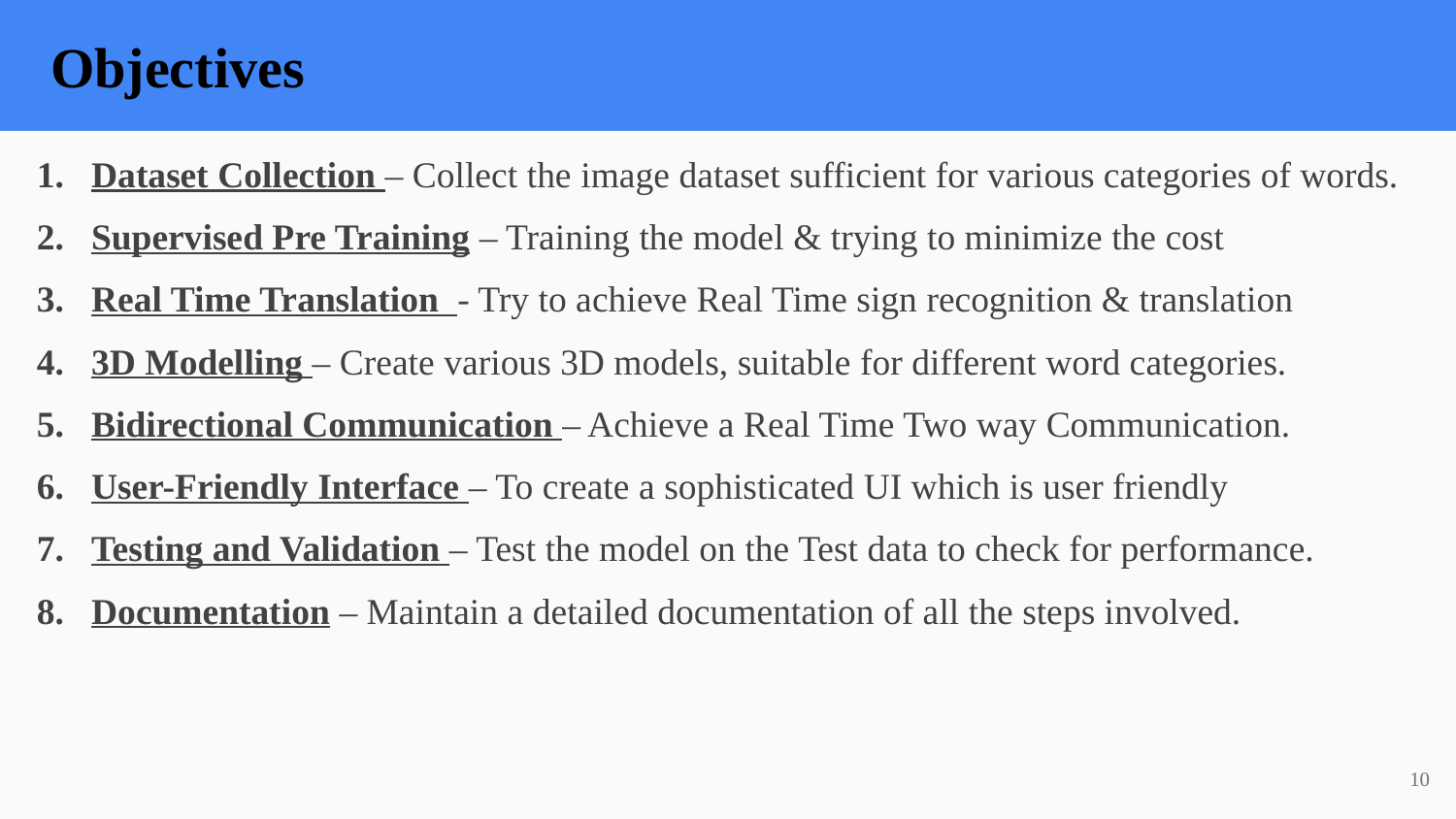

Objectives
Dataset Collection – Collect the image dataset sufficient for various categories of words.
Supervised Pre Training – Training the model & trying to minimize the cost
Real Time Translation  - Try to achieve Real Time sign recognition & translation
3D Modelling – Create various 3D models, suitable for different word categories.
Bidirectional Communication – Achieve a Real Time Two way Communication.
User-Friendly Interface – To create a sophisticated UI which is user friendly
Testing and Validation – Test the model on the Test data to check for performance.
Documentation – Maintain a detailed documentation of all the steps involved.

10